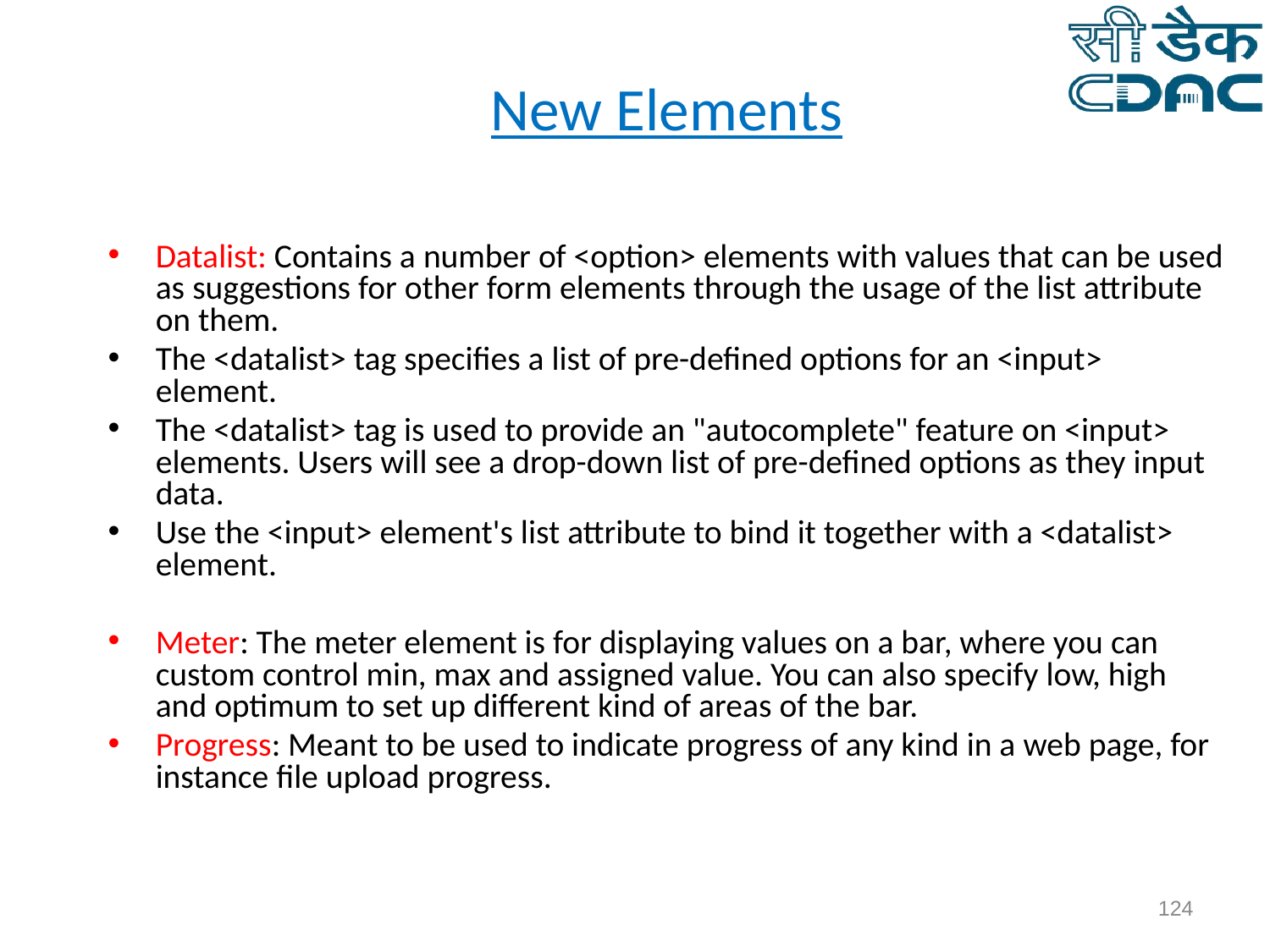

# New Elements
Datalist: Contains a number of <option> elements with values that can be used as suggestions for other form elements through the usage of the list attribute on them.
The <datalist> tag specifies a list of pre-defined options for an <input> element.
The <datalist> tag is used to provide an "autocomplete" feature on <input> elements. Users will see a drop-down list of pre-defined options as they input data.
Use the <input> element's list attribute to bind it together with a <datalist> element.

Meter: The meter element is for displaying values on a bar, where you can custom control min, max and assigned value. You can also specify low, high and optimum to set up different kind of areas of the bar.
Progress: Meant to be used to indicate progress of any kind in a web page, for instance file upload progress.
124